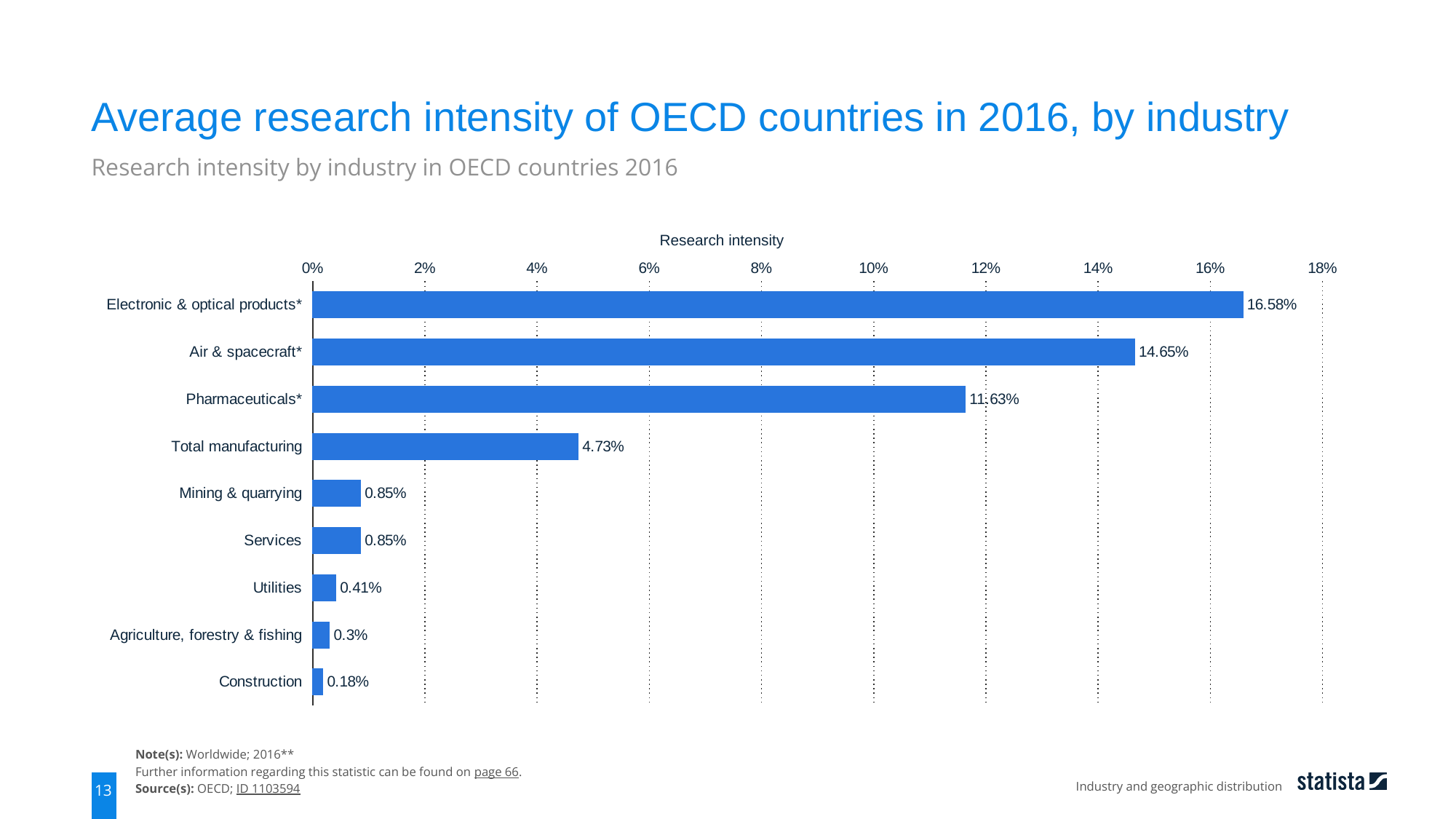

Average research intensity of OECD countries in 2016, by industry
Research intensity by industry in OECD countries 2016
Research intensity

### Chart

| Category | data |
|---|---|
| Electronic & optical products* | 0.1658 |
| Air & spacecraft* | 0.1465 |
| Pharmaceuticals* | 0.1163 |
| Total manufacturing | 0.0473 |
| Mining & quarrying | 0.0085 |
| Services | 0.0085 |
| Utilities | 0.0041 |
| Agriculture, forestry & fishing | 0.003 |
| Construction | 0.0018 |
Note(s): Worldwide; 2016**
Further information regarding this statistic can be found on page 66.
Source(s): OECD; ID 1103594
Industry and geographic distribution

13